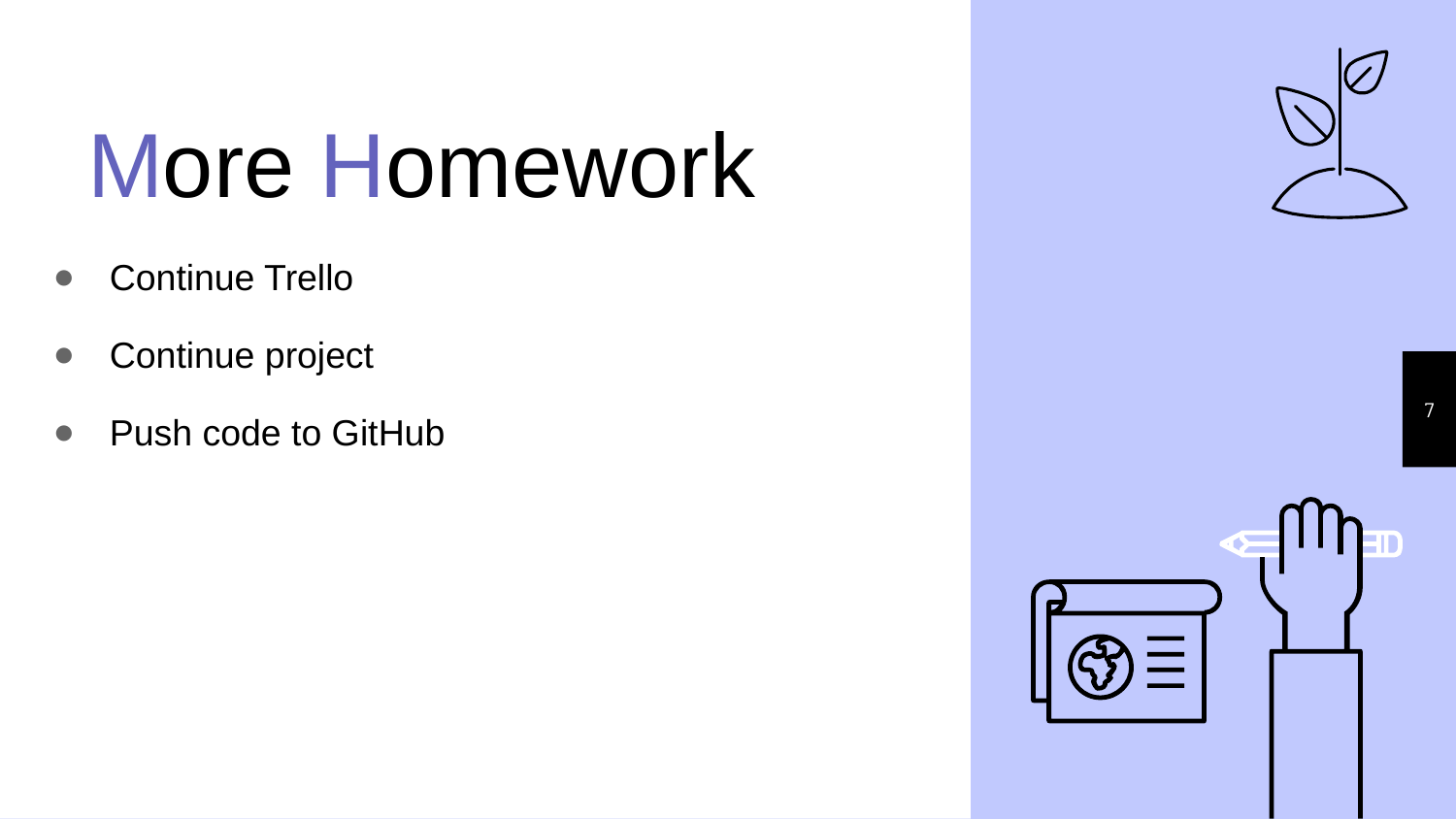

More Homework
Continue Trello
Continue project
Push code to GitHub
7